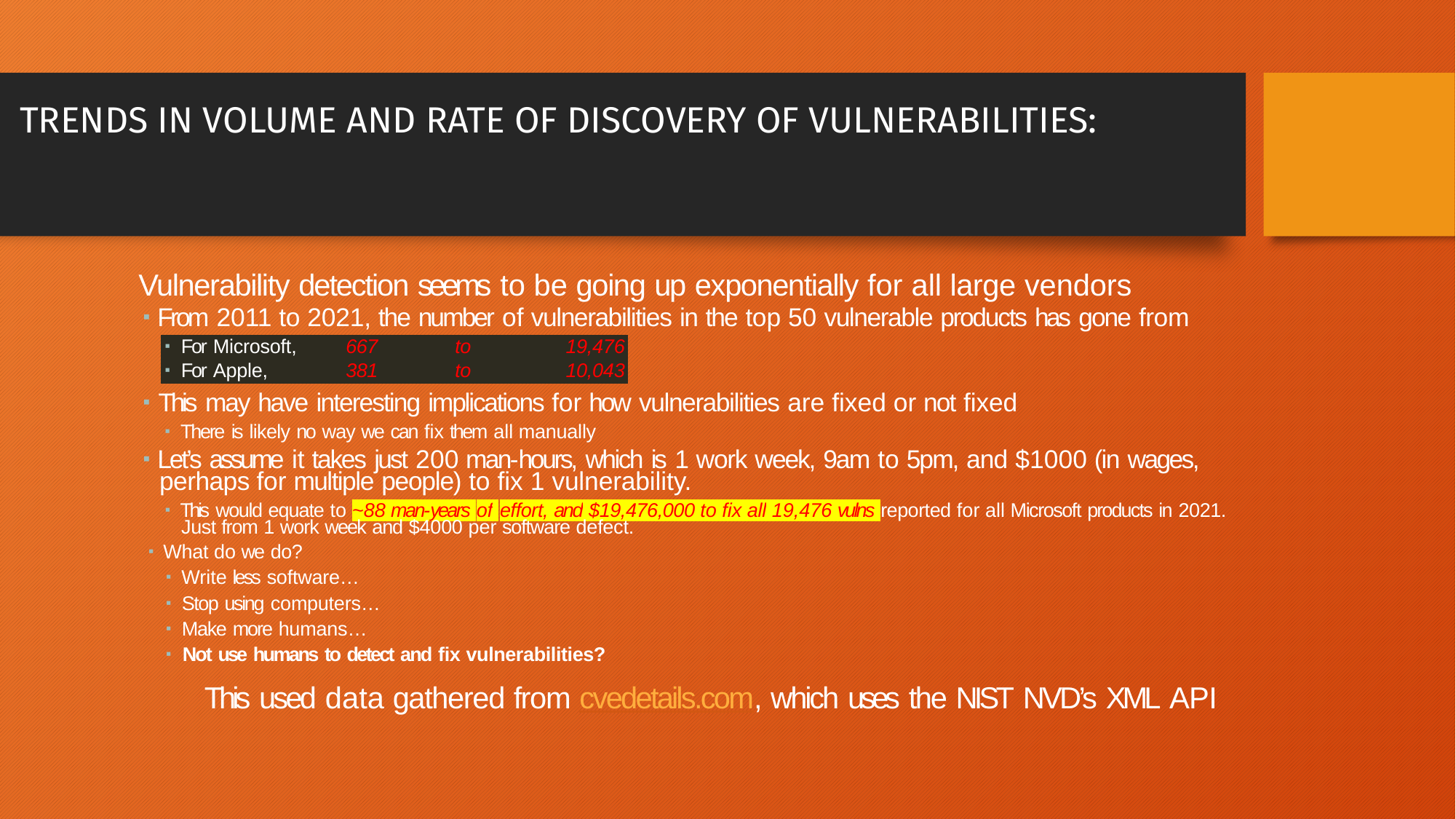

TRENDS IN VOLUME AND RATE OF DISCOVERY OF VULNERABILITIES:
Vulnerability detection seems to be going up exponentially for all large vendors
🢝 From 2011 to 2021, the number of vulnerabilities in the top 50 vulnerable products has gone from

🢝 This may have interesting implications for how vulnerabilities are fixed or not fixed
🢝 There is likely no way we can fix them all manually
🢝 Let’s assume it takes just 200 man-hours, which is 1 work week, 9am to 5pm, and $1000 (in wages, perhaps for multiple people) to fix 1 vulnerability.
🢝 This would equate to ~88 man-years of effort, and $19,476,000 to fix all 19,476 vulns reported for all Microsoft products in 2021. Just from 1 work week and $4000 per software defect.
🢝 What do we do?
🢝 Write less software…
🢝 Stop using computers…
🢝 Make more humans…
🢝 Not use humans to detect and fix vulnerabilities?
This used data gathered from cvedetails.com, which uses the NIST NVD’s XML API
| 🢝 For Microsoft, | 667 | to | 19,476 |
| --- | --- | --- | --- |
| 🢝 For Apple, | 381 | to | 10,043 |